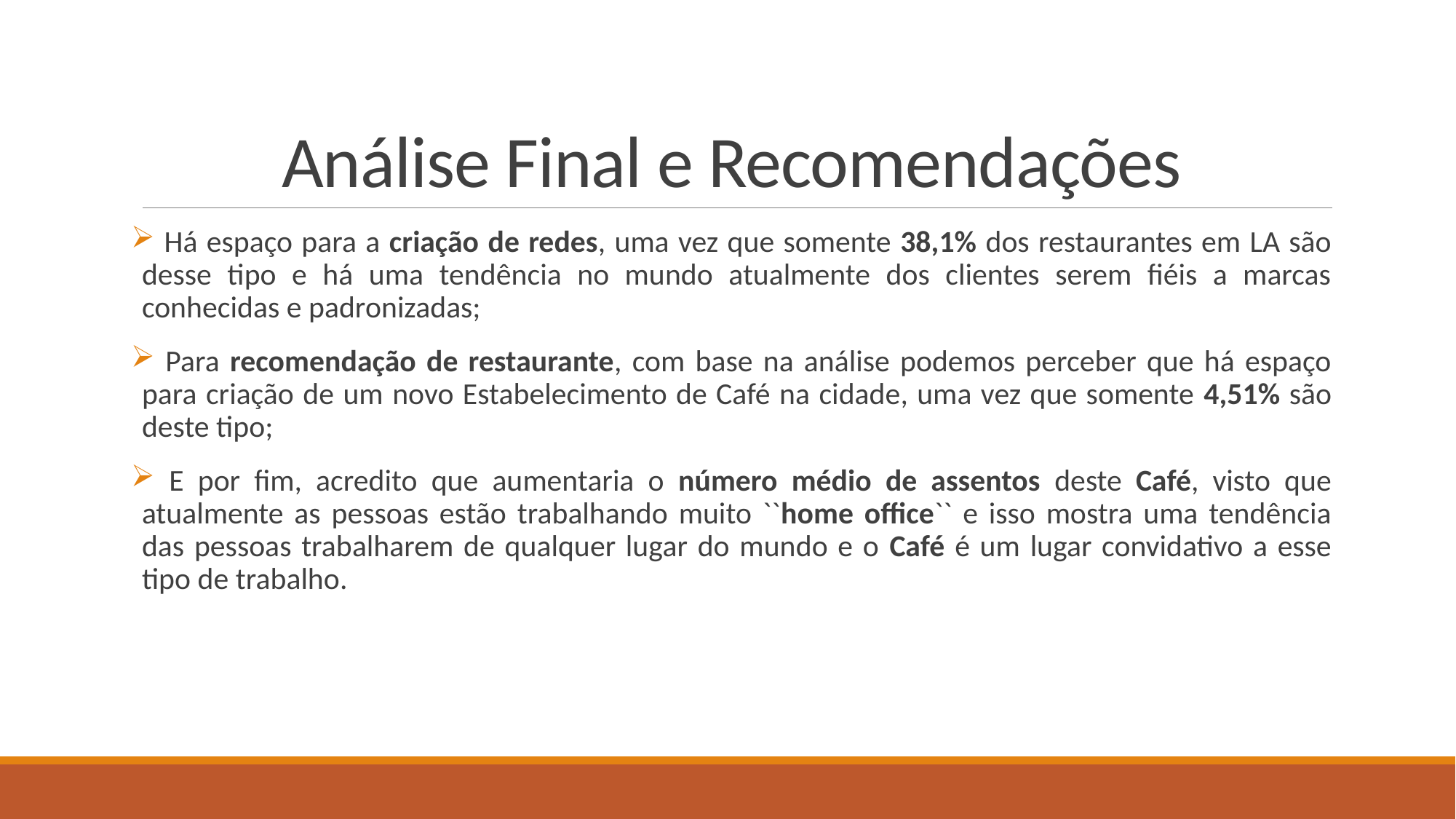

# Análise Final e Recomendações
 Há espaço para a criação de redes, uma vez que somente 38,1% dos restaurantes em LA são desse tipo e há uma tendência no mundo atualmente dos clientes serem fiéis a marcas conhecidas e padronizadas;
 Para recomendação de restaurante, com base na análise podemos perceber que há espaço para criação de um novo Estabelecimento de Café na cidade, uma vez que somente 4,51% são deste tipo;
 E por fim, acredito que aumentaria o número médio de assentos deste Café, visto que atualmente as pessoas estão trabalhando muito ``home office`` e isso mostra uma tendência das pessoas trabalharem de qualquer lugar do mundo e o Café é um lugar convidativo a esse tipo de trabalho.